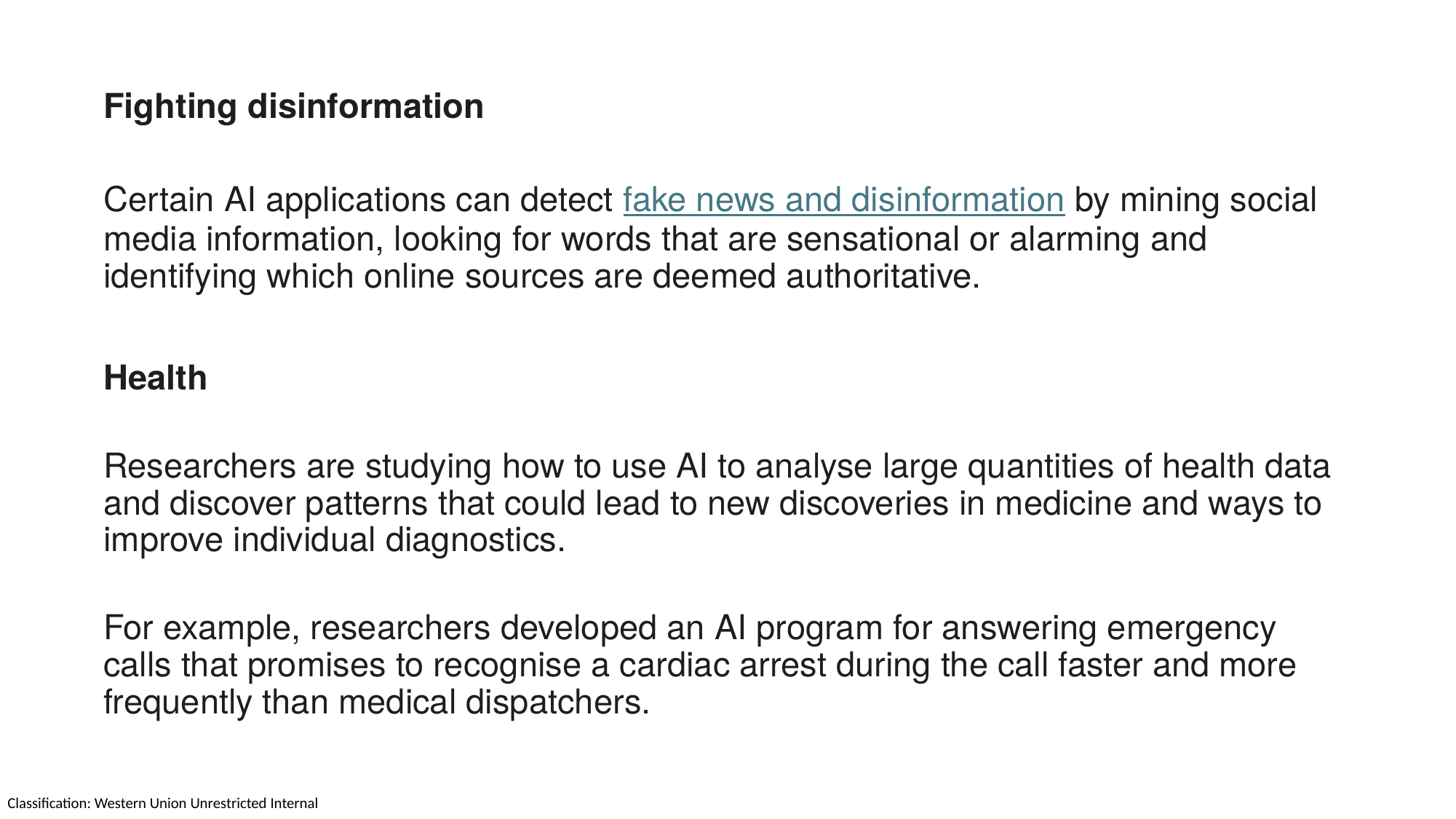

Fighting disinformation
Certain AI applications can detect fake news and disinformation by mining social media information, looking for words that are sensational or alarming and identifying which online sources are deemed authoritative.

Health
Researchers are studying how to use AI to analyse large quantities of health data and discover patterns that could lead to new discoveries in medicine and ways to improve individual diagnostics.
For example, researchers developed an AI program for answering emergency calls that promises to recognise a cardiac arrest during the call faster and more frequently than medical dispatchers.